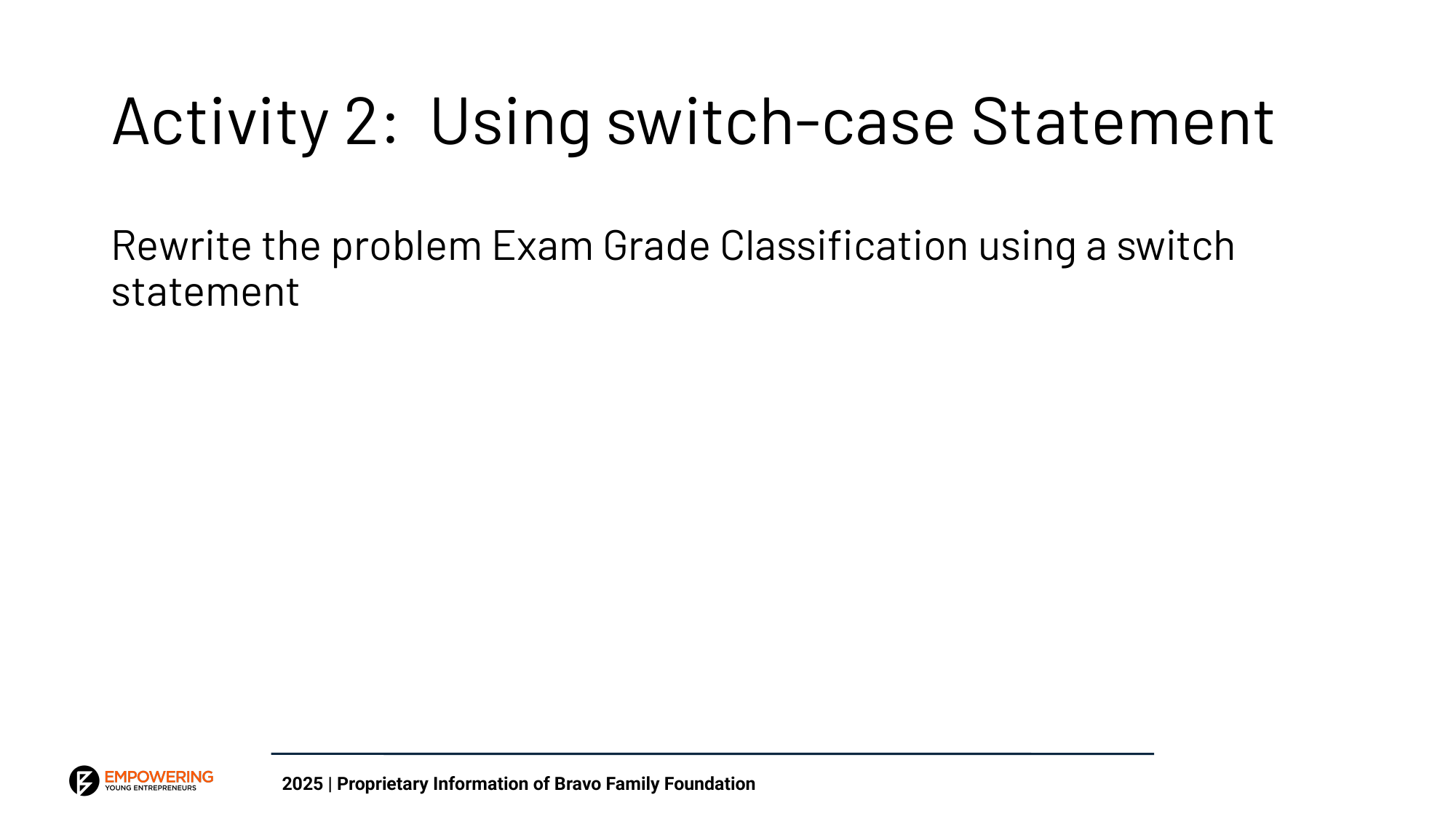

# Activity 2:  Using switch-case Statement
Rewrite the problem Exam Grade Classification using a switch statement